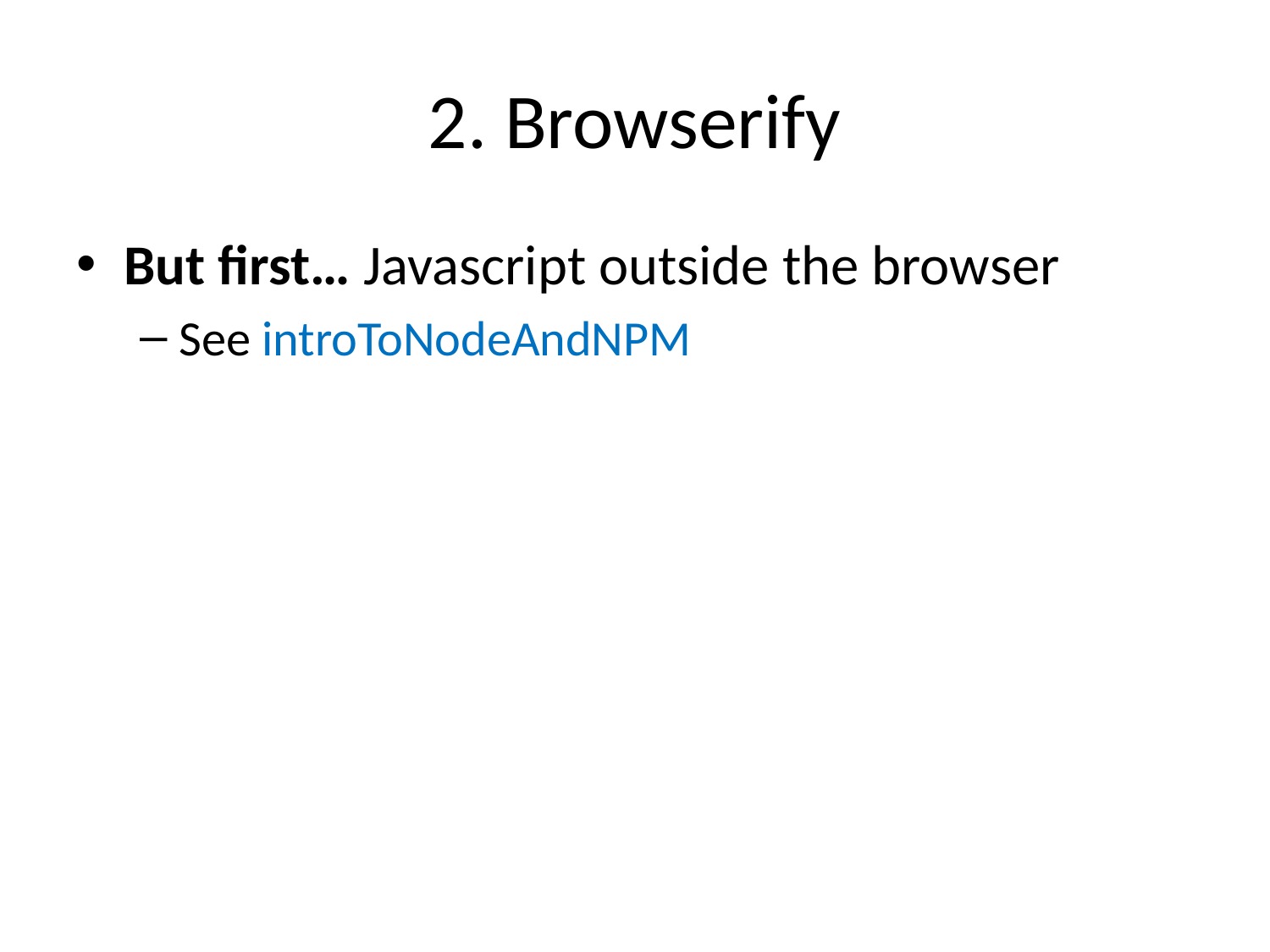

# 2. Browserify
But first… Javascript outside the browser
See introToNodeAndNPM